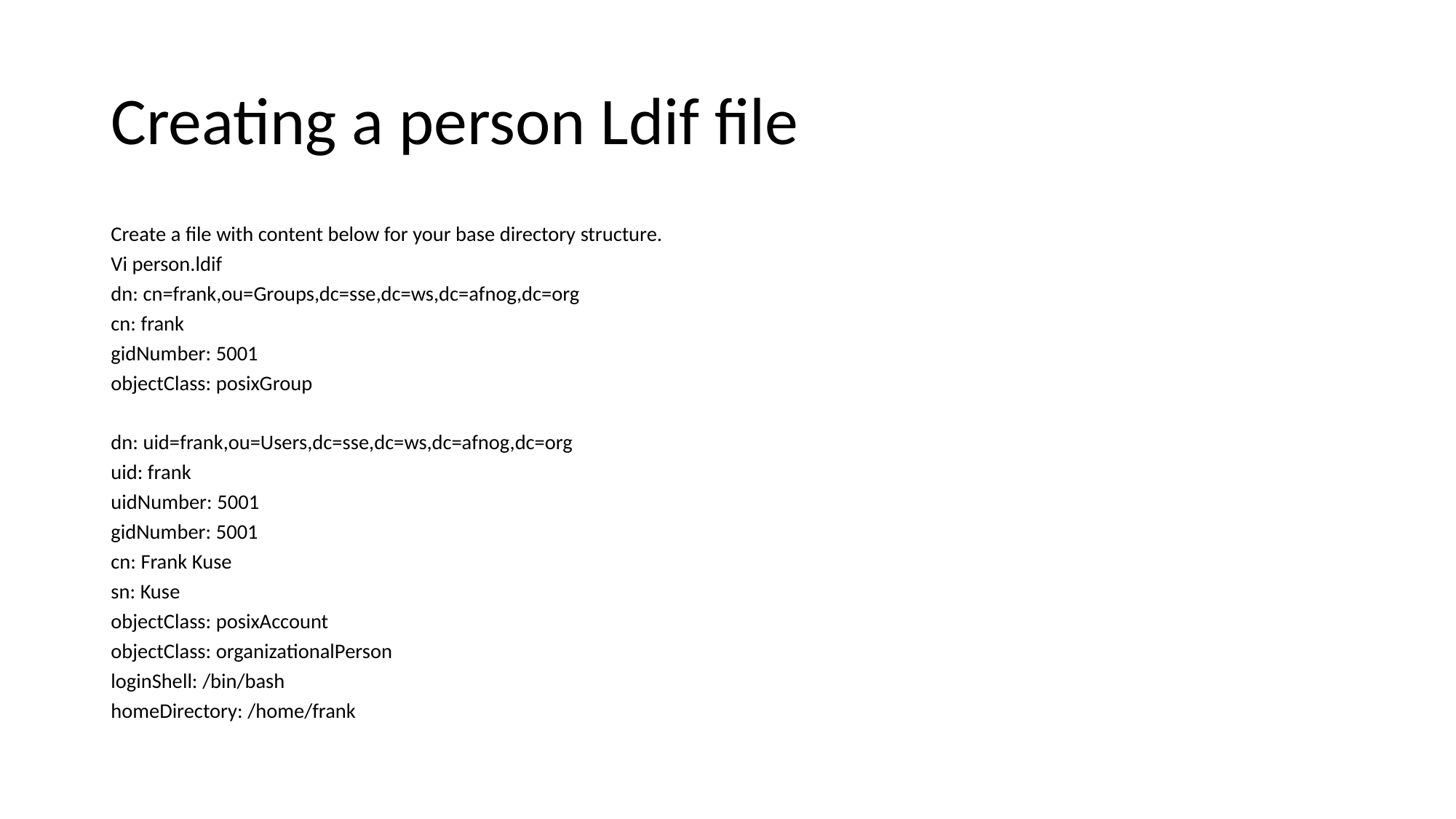

# Creating a person Ldif file
Create a file with content below for your base directory structure.
Vi person.ldif
dn: cn=frank,ou=Groups,dc=sse,dc=ws,dc=afnog,dc=org
cn: frank
gidNumber: 5001
objectClass: posixGroup

dn: uid=frank,ou=Users,dc=sse,dc=ws,dc=afnog,dc=org
uid: frank
uidNumber: 5001
gidNumber: 5001
cn: Frank Kuse
sn: Kuse
objectClass: posixAccount
objectClass: organizationalPerson
loginShell: /bin/bash
homeDirectory: /home/frank